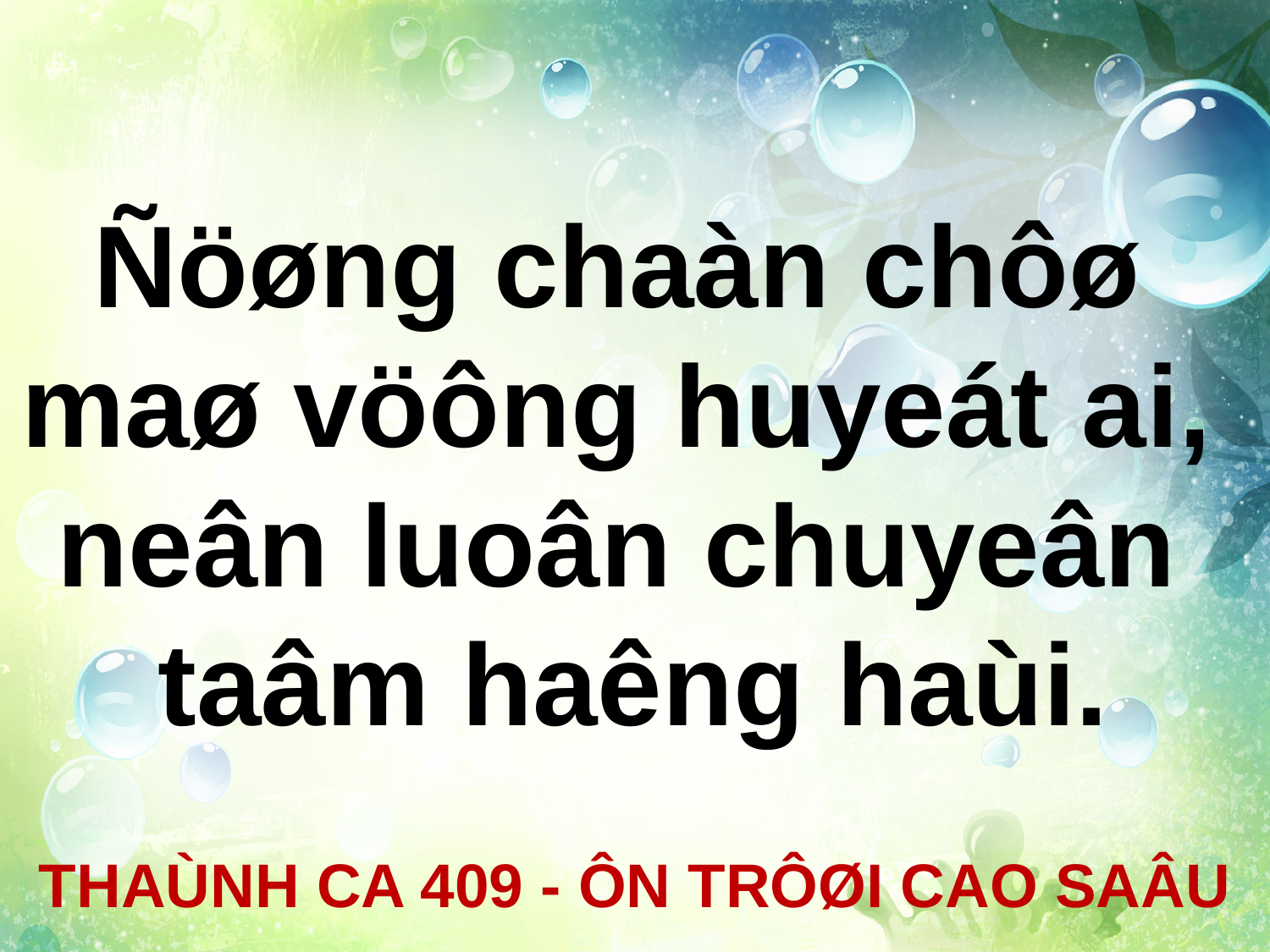

Ñöøng chaàn chôø
maø vöông huyeát ai,
neân luoân chuyeân
taâm haêng haùi.
THAÙNH CA 409 - ÔN TRÔØI CAO SAÂU